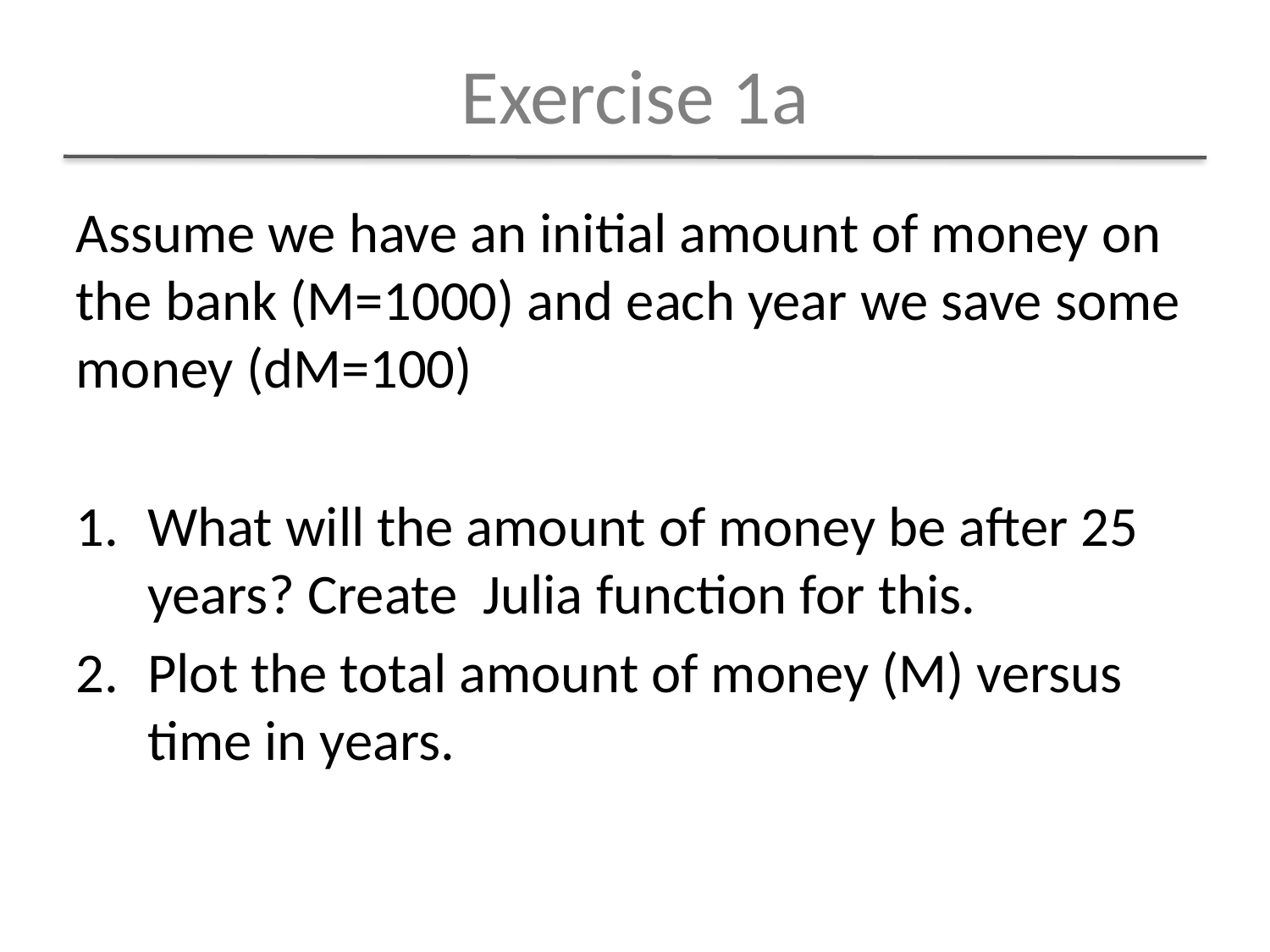

Exercise 1a
Assume we have an initial amount of money on the bank (M=1000) and each year we save some money (dM=100)

What will the amount of money be after 25 years? Create  Julia function for this.
Plot the total amount of money (M) versus time in years.